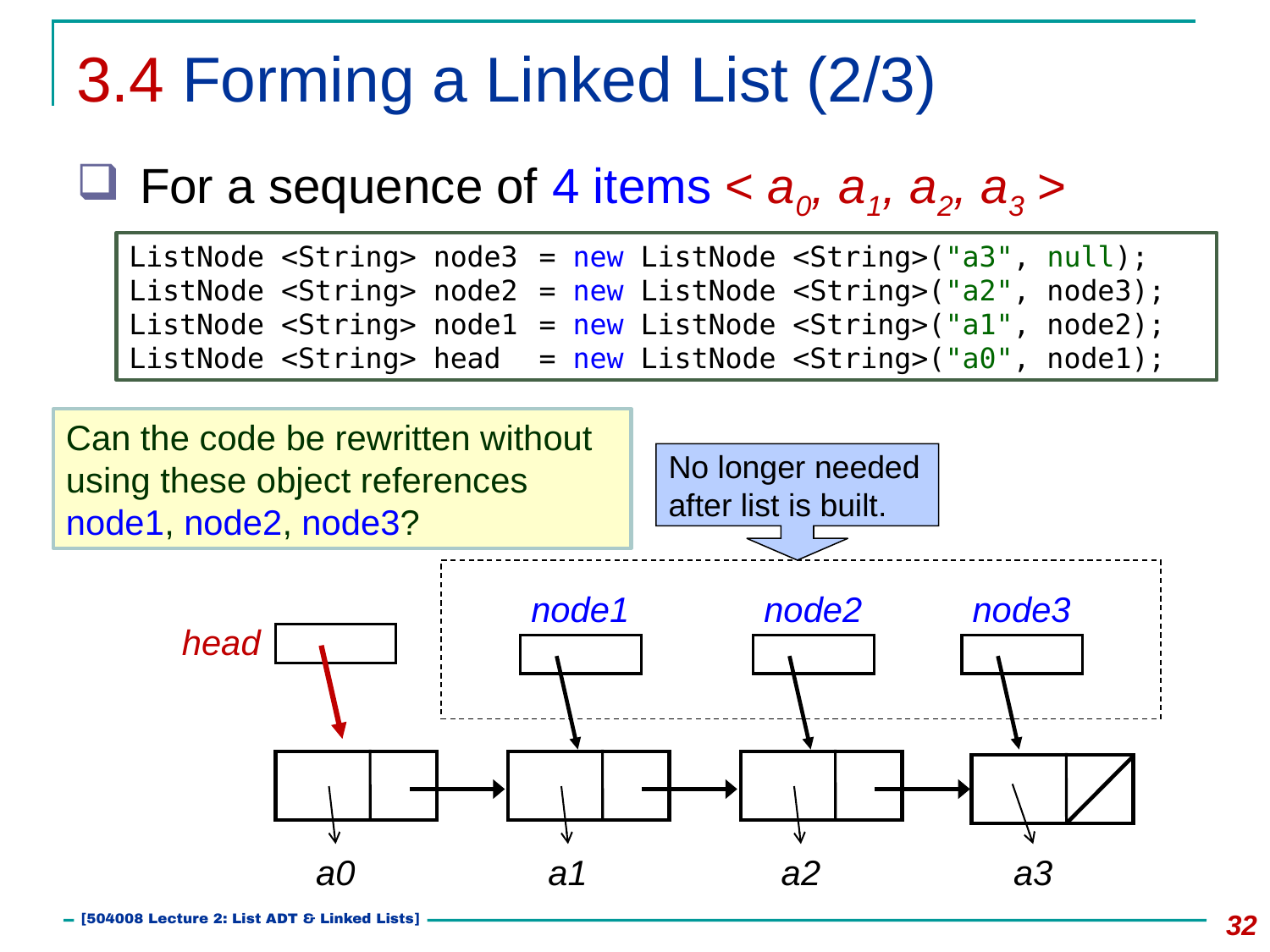

# 3.4 Forming a Linked List (2/3)
For a sequence of 4 items < a0, a1, a2, a3 >
ListNode <String> node3	= new ListNode <String>("a3", null);
ListNode <String> node2	= new ListNode <String>("a2", node3);
ListNode <String> node1	= new ListNode <String>("a1", node2);
ListNode <String> head	= new ListNode <String>("a0", node1);
Can the code be rewritten without using these object references  node1, node2, node3?
No longer needed
after list is built.

node1

a1
node2

a2
node3

a3
head

a0
32
[504008 Lecture 2: List ADT & Linked Lists]